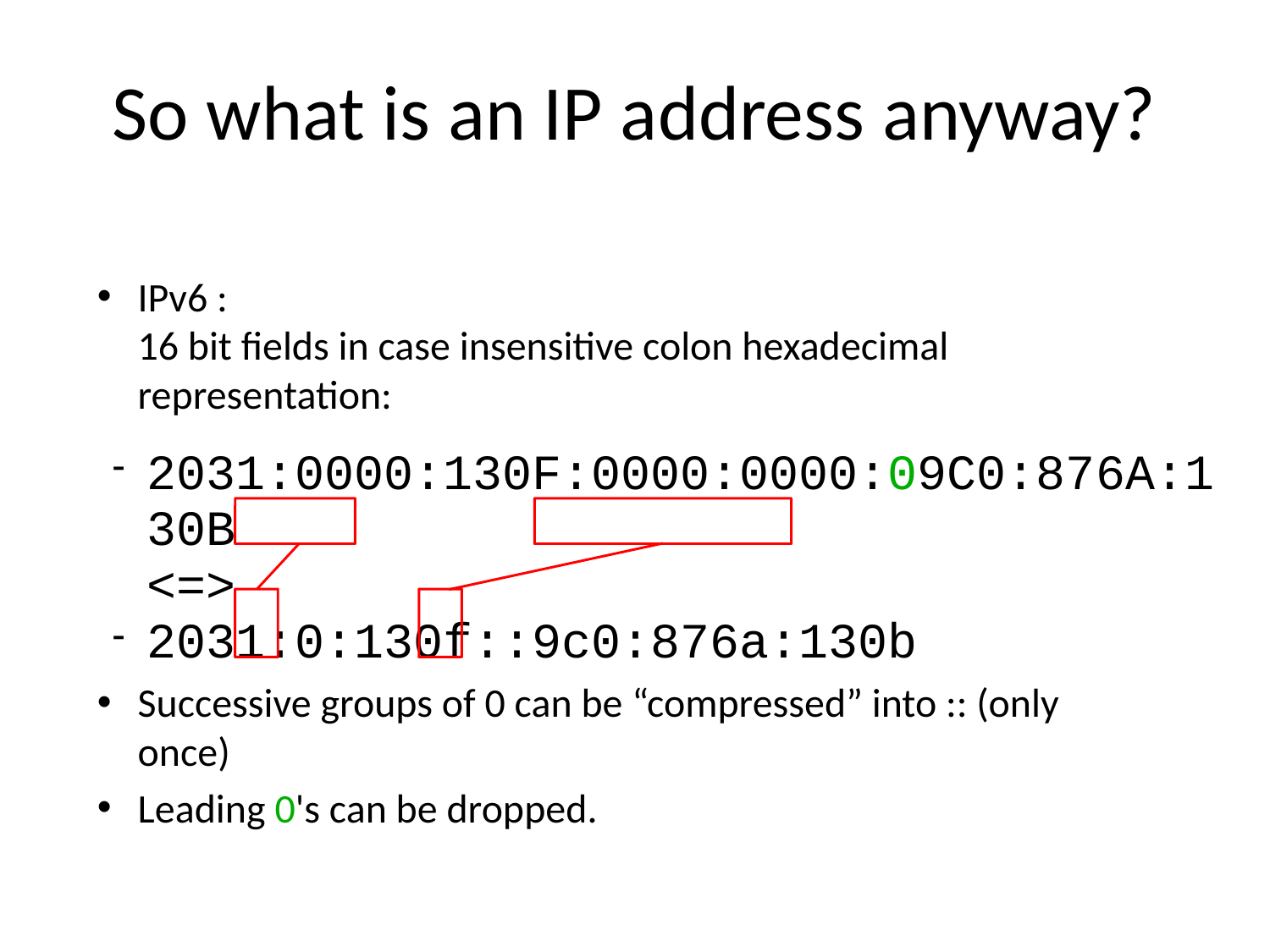

# So what is an IP address anyway?
IPv6 :
16 bit fields in case insensitive colon hexadecimal representation:

Successive groups of 0 can be “compressed” into :: (only once)‏
Leading 0's can be dropped.
2031:0000:130F:0000:0000:09C0:876A:130B
<=>
2031:0:130f::9c0:876a:130b